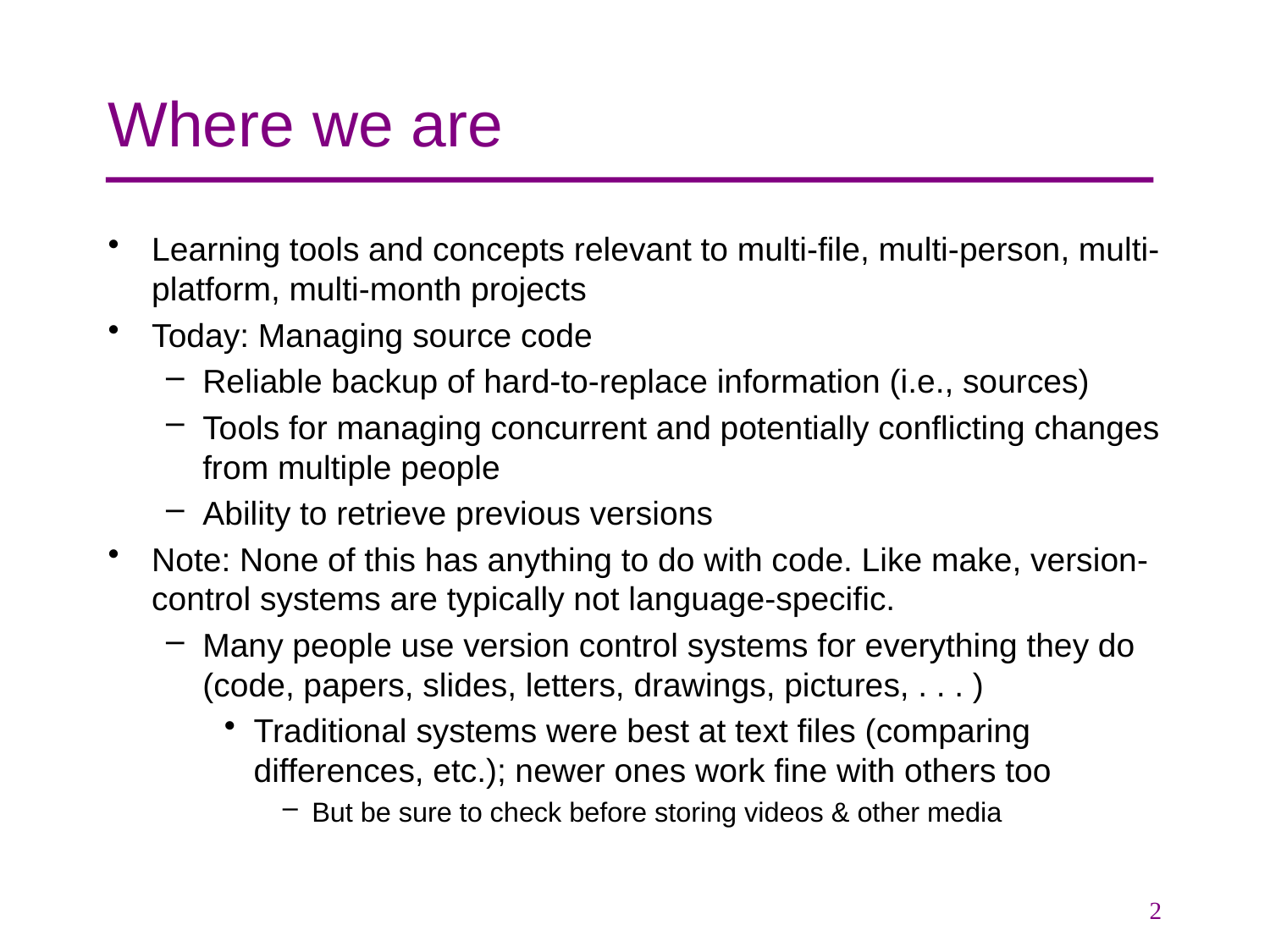

# Where we are
Learning tools and concepts relevant to multi-file, multi-person, multi-platform, multi-month projects
Today: Managing source code
Reliable backup of hard-to-replace information (i.e., sources)
Tools for managing concurrent and potentially conflicting changes from multiple people
Ability to retrieve previous versions
Note: None of this has anything to do with code. Like make, version-control systems are typically not language-specific.
Many people use version control systems for everything they do (code, papers, slides, letters, drawings, pictures, . . . )
Traditional systems were best at text files (comparing differences, etc.); newer ones work fine with others too
But be sure to check before storing videos & other media
2